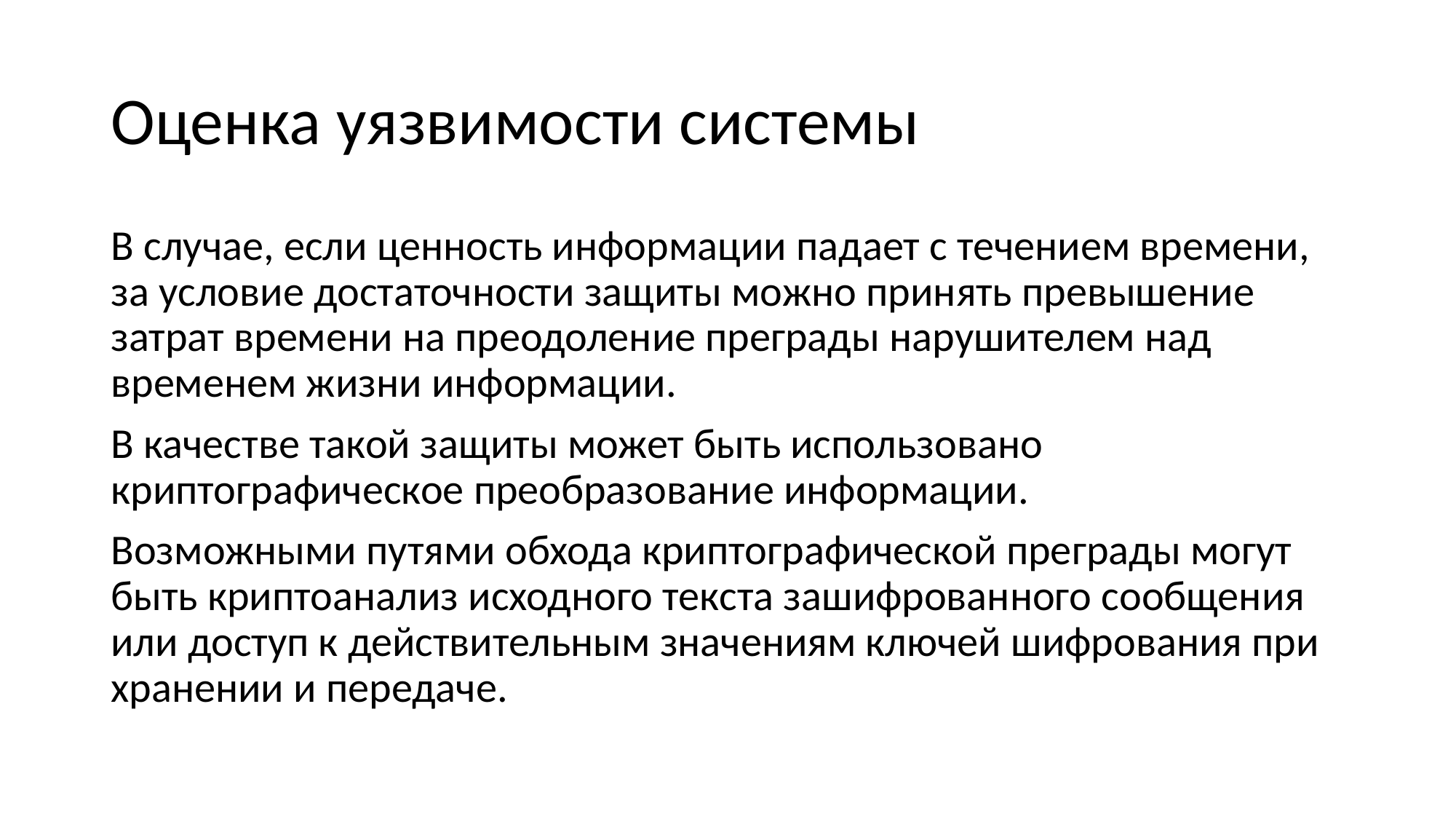

# Оценка уязвимости системы
В случае, если ценность информации падает с течением времени, за условие достаточности защиты можно принять превышение затрат времени на преодоление преграды нарушителем над временем жизни информации.
В качестве такой защиты может быть использовано криптографическое преобразование информации.
Возможными путями обхода криптографической преграды могут быть криптоанализ исходного текста зашифрованного сообщения или доступ к действительным значениям ключей шифрования при хранении и передаче.